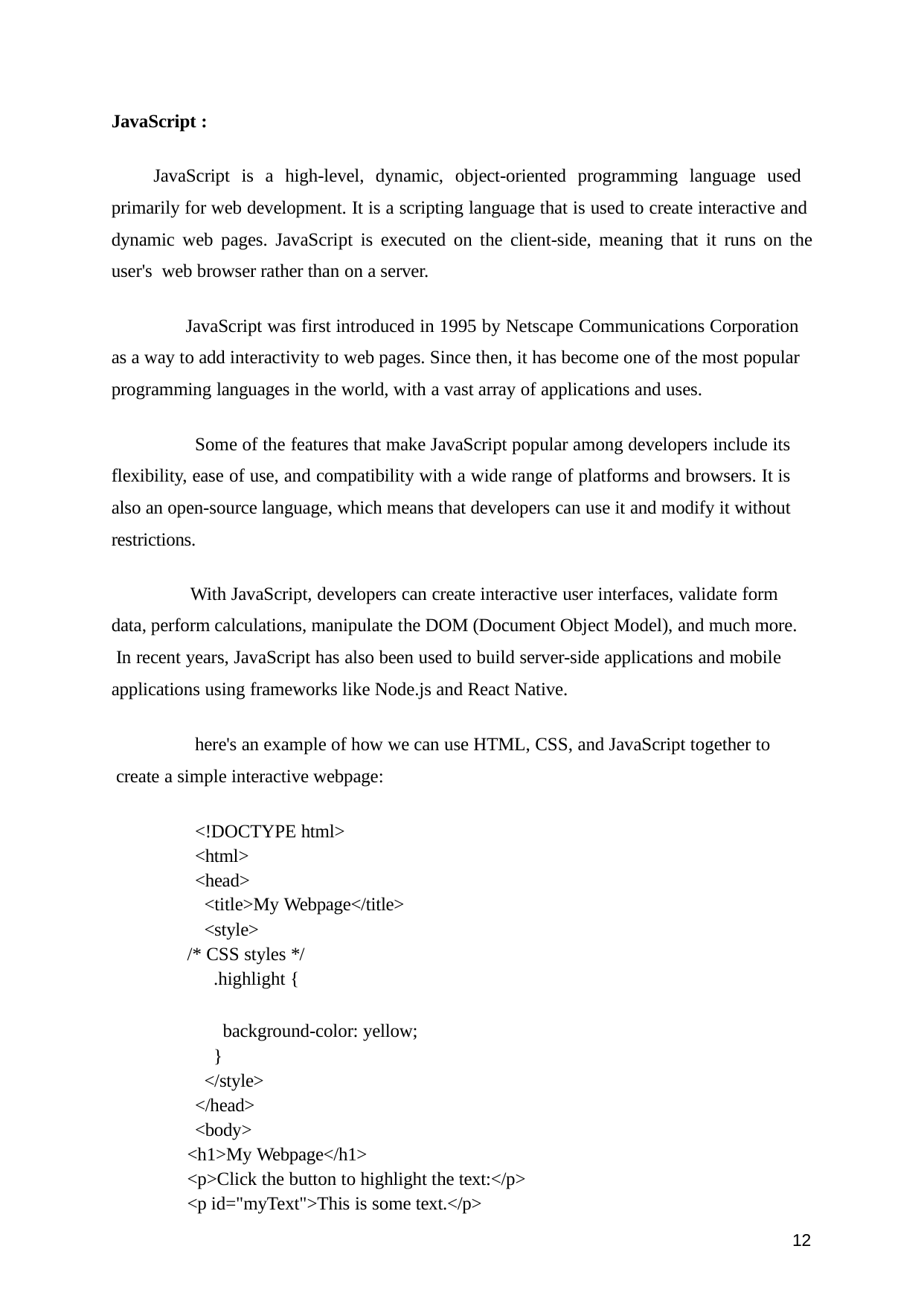

JavaScript :

JavaScript is a high-level, dynamic, object-oriented programming language used  primarily for web development. It is a scripting language that is used to create interactive and  dynamic web pages. JavaScript is executed on the client-side, meaning that it runs on the user's  web browser rather than on a server.

JavaScript was first introduced in 1995 by Netscape Communications Corporation  as a way to add interactivity to web pages. Since then, it has become one of the most popular  programming languages in the world, with a vast array of applications and uses.

Some of the features that make JavaScript popular among developers include its  flexibility, ease of use, and compatibility with a wide range of platforms and browsers. It is  also an open-source language, which means that developers can use it and modify it without  restrictions.

With JavaScript, developers can create interactive user interfaces, validate form  data, perform calculations, manipulate the DOM (Document Object Model), and much more.  In recent years, JavaScript has also been used to build server-side applications and mobile  applications using frameworks like Node.js and React Native.

here's an example of how we can use HTML, CSS, and JavaScript together to  create a simple interactive webpage:

<!DOCTYPE html>
<html>
<head>
<title>My Webpage</title>
<style>
/* CSS styles */
.highlight {

background-color: yellow;
}
</style>
</head>
<body>
<h1>My Webpage</h1>
<p>Click the button to highlight the text:</p>
<p id="myText">This is some text.</p>
12